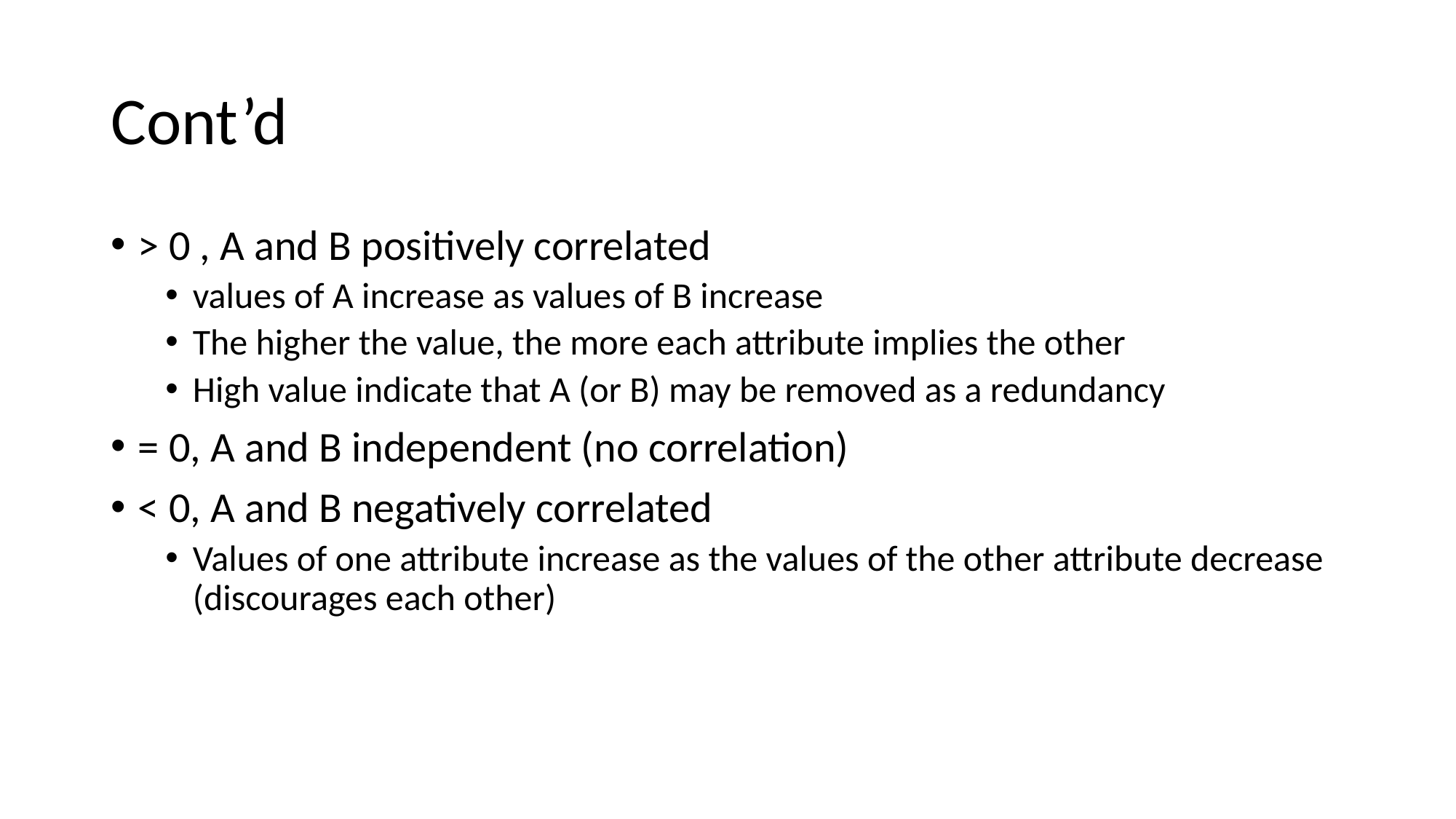

# Cont’d
> 0 , A and B positively correlated
values of A increase as values of B increase
The higher the value, the more each attribute implies the other
High value indicate that A (or B) may be removed as a redundancy
= 0, A and B independent (no correlation)
< 0, A and B negatively correlated
Values of one attribute increase as the values of the other attribute decrease (discourages each other)